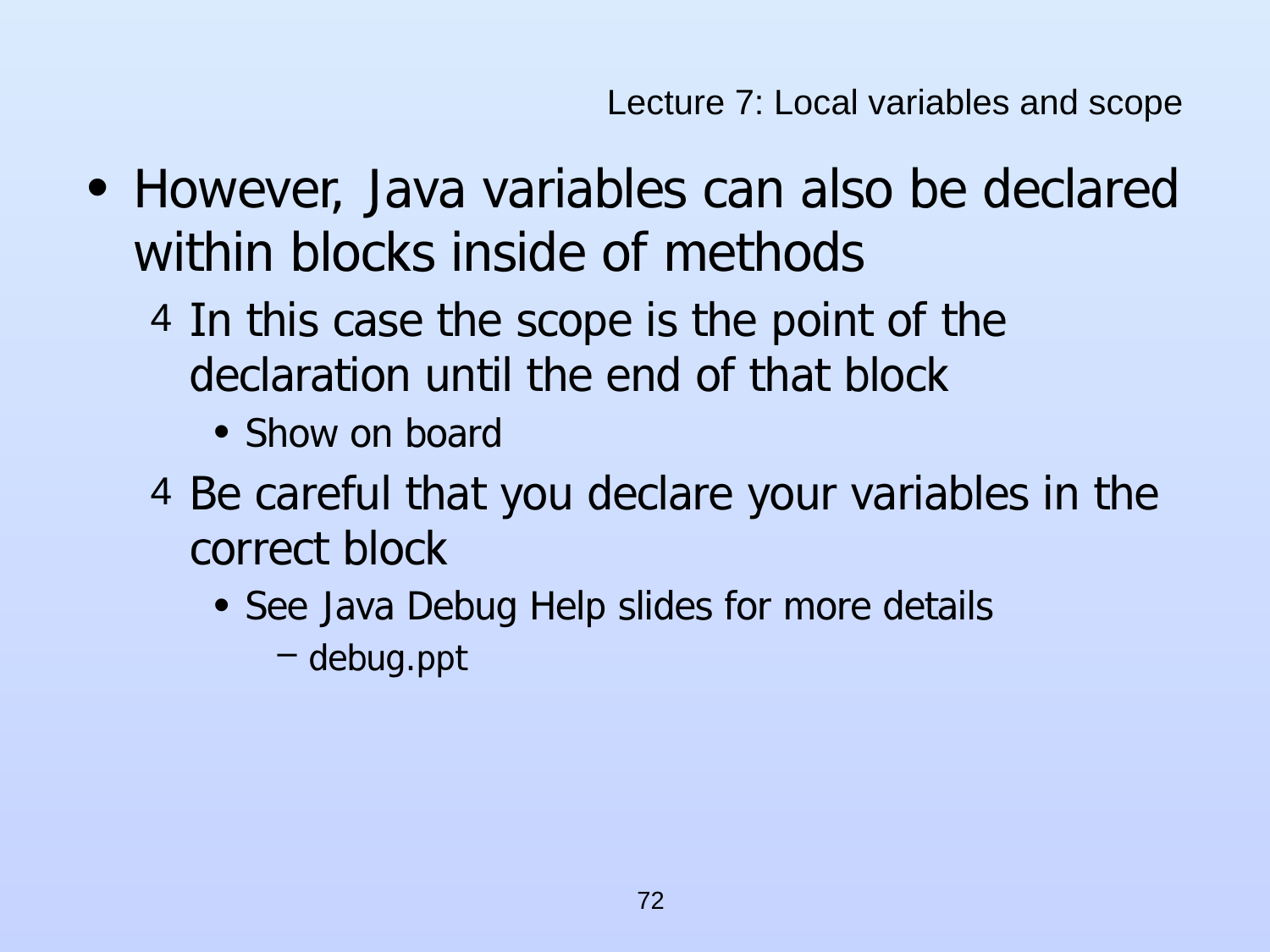

# Lecture 7: Local variables and scope
However, Java variables can also be declared within blocks inside of methods
In this case the scope is the point of the declaration until the end of that block
Show on board
Be careful that you declare your variables in the correct block
See Java Debug Help slides for more details
debug.ppt
72